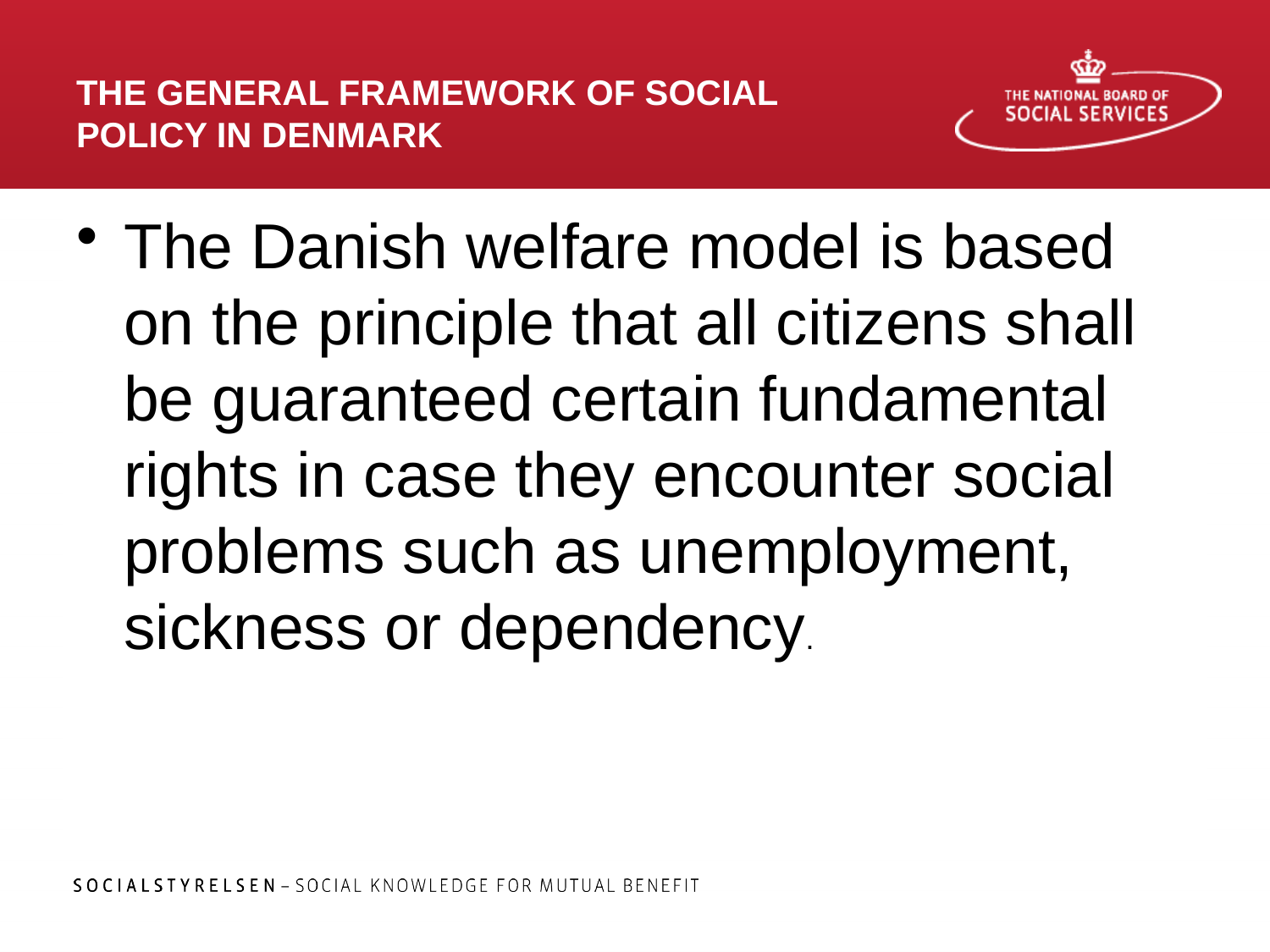

# THE GENERAL FRAMEWORK OF SOCIAL POLICY IN DENMARK
The Danish welfare model is based on the principle that all citizens shall be guaranteed certain fundamental rights in case they encounter social problems such as unemployment, sickness or dependency.